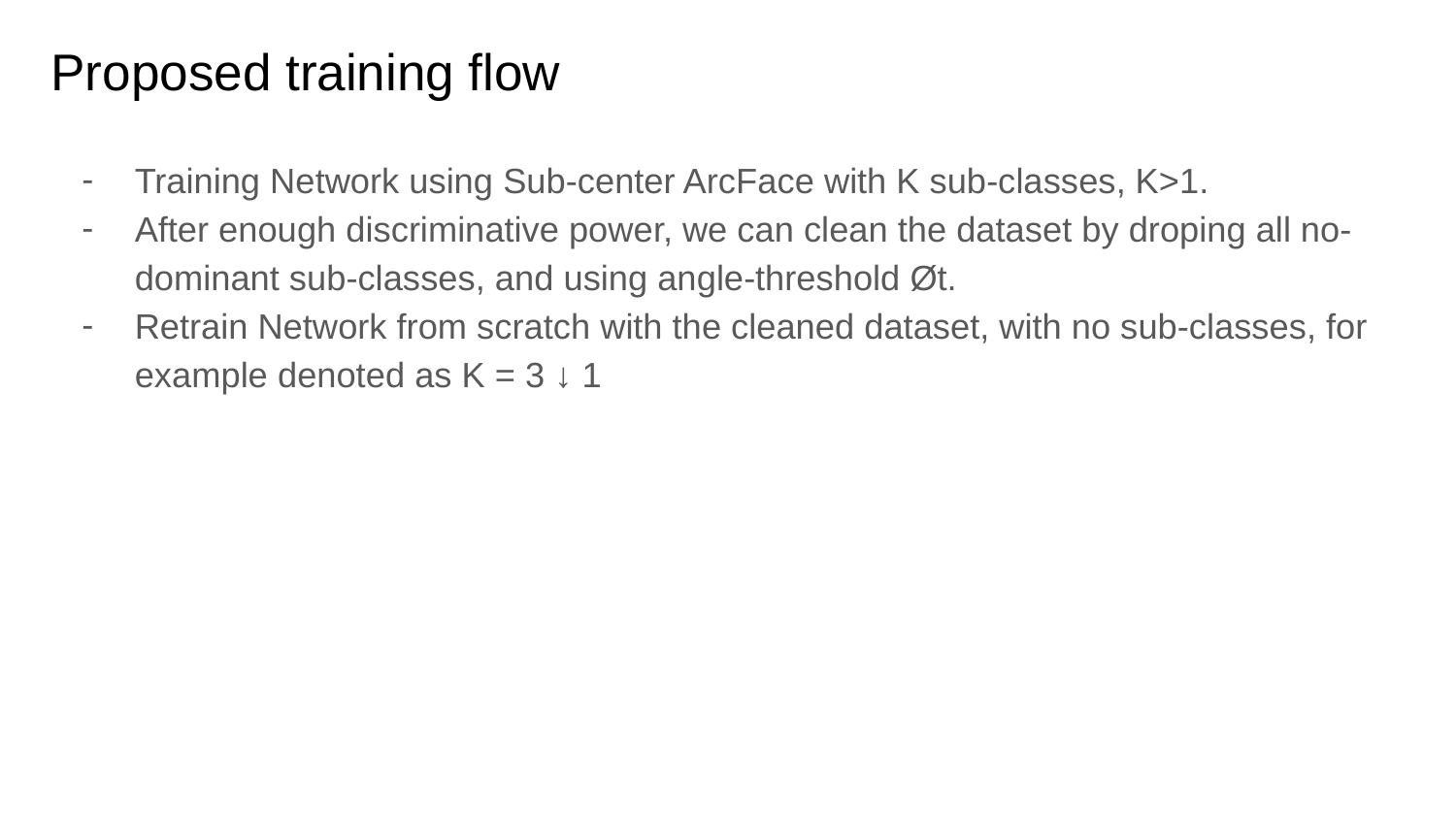

# Proposed training flow
Training Network using Sub-center ArcFace with K sub-classes, K>1.
After enough discriminative power, we can clean the dataset by droping all no-dominant sub-classes, and using angle-threshold Øt.
Retrain Network from scratch with the cleaned dataset, with no sub-classes, for example denoted as K = 3 ↓ 1